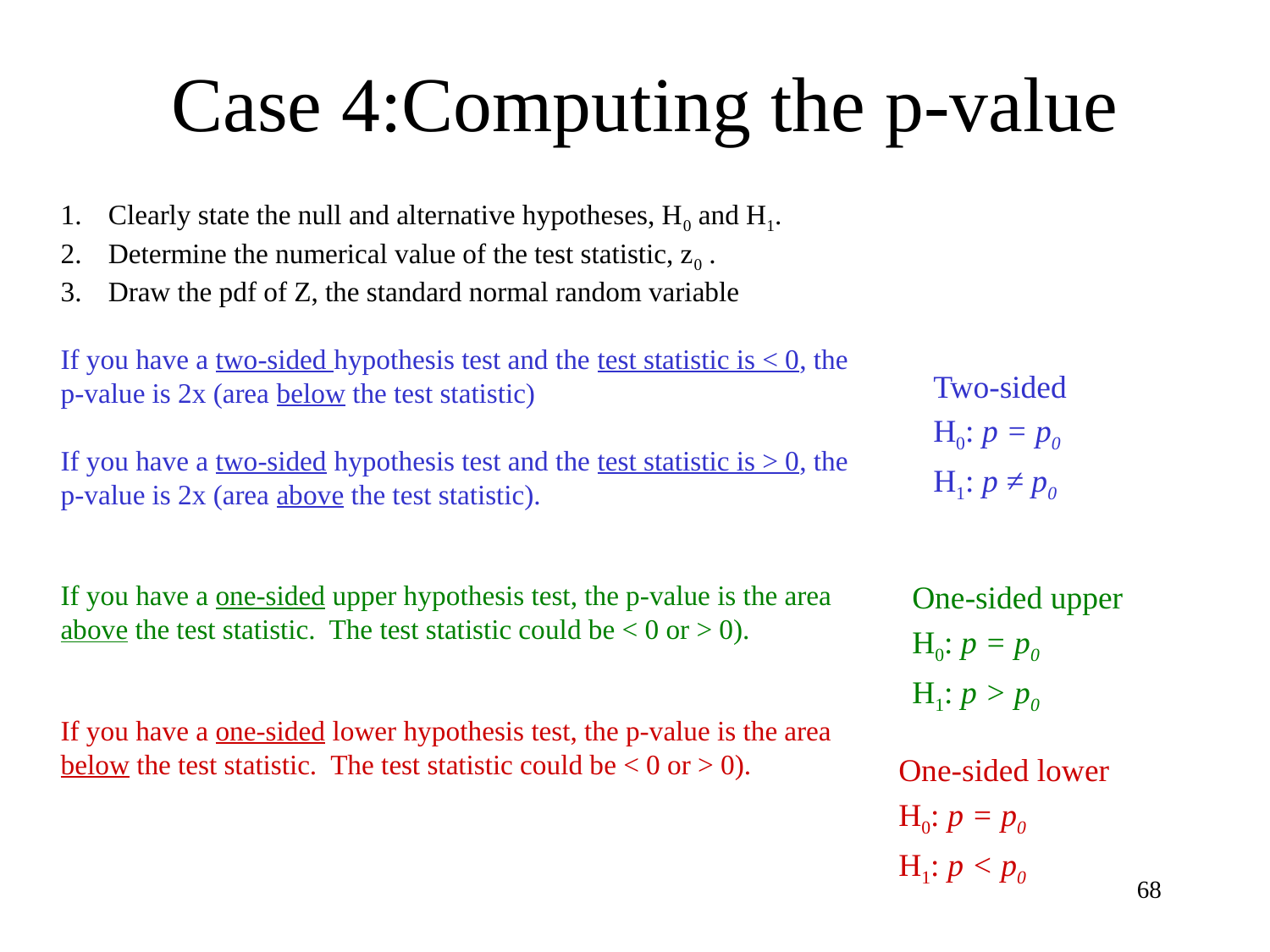

# Case 4:Computing the p-value
Clearly state the null and alternative hypotheses, H0 and H1.
Determine the numerical value of the test statistic, z0 .
Draw the pdf of Z, the standard normal random variable

If you have a two-sided hypothesis test and the test statistic is < 0, the p-value is 2x (area below the test statistic)

If you have a two-sided hypothesis test and the test statistic is > 0, the p-value is 2x (area above the test statistic).

If you have a one-sided upper hypothesis test, the p-value is the area above the test statistic.  The test statistic could be < 0 or > 0).

If you have a one-sided lower hypothesis test, the p-value is the area below the test statistic.  The test statistic could be < 0 or > 0).
Two-sided
H0: p = p0
H1: p ≠ p0
One-sided upper
H0: p = p0
H1: p > p0
One-sided lower
H0: p = p0
H1: p < p0
68